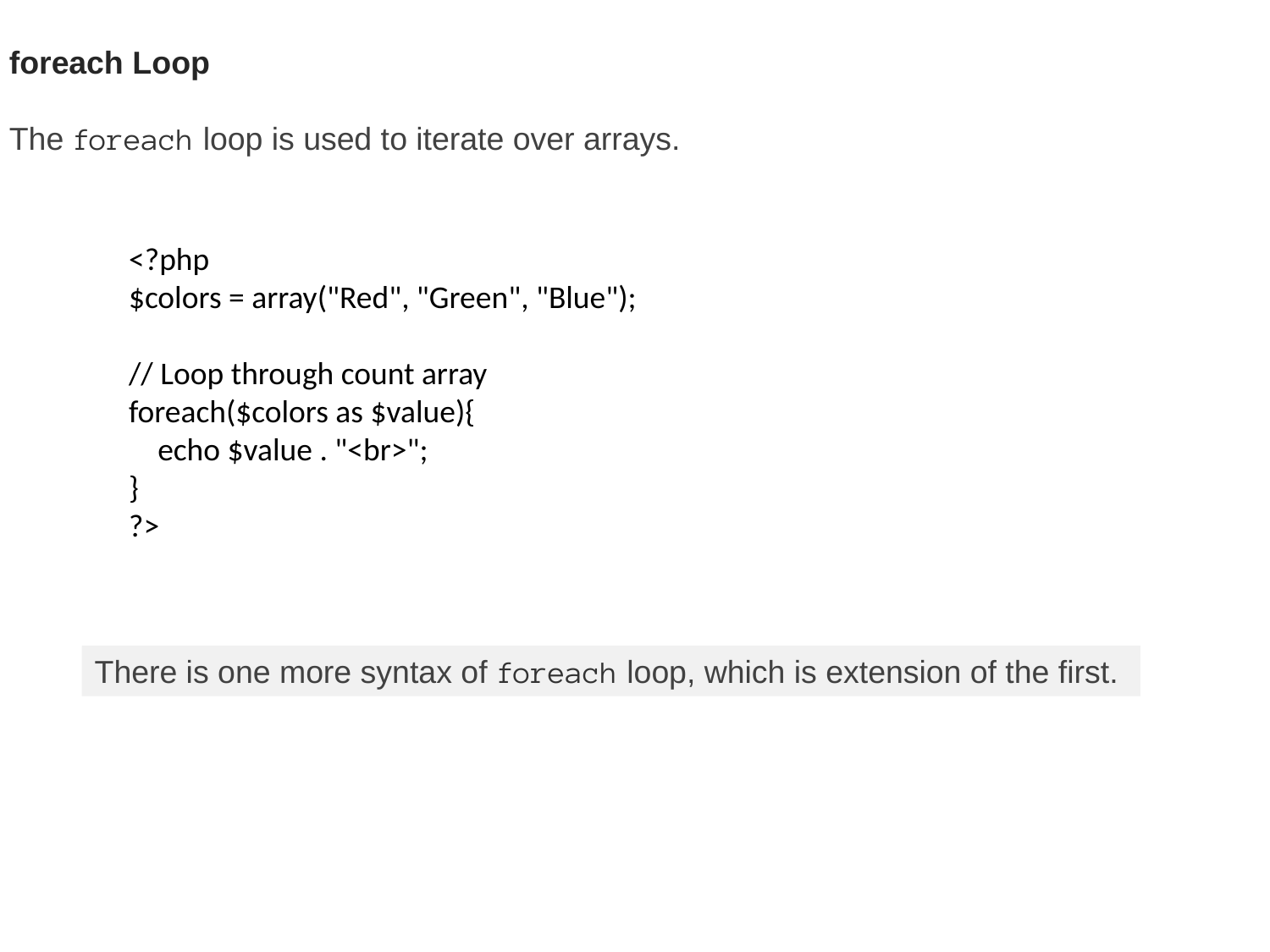

foreach Loop

The foreach loop is used to iterate over arrays.
<?php
$colors = array("Red", "Green", "Blue");

// Loop through count array
foreach($colors as $value){
    echo $value . "<br>";
}
?>
There is one more syntax of foreach loop, which is extension of the first.